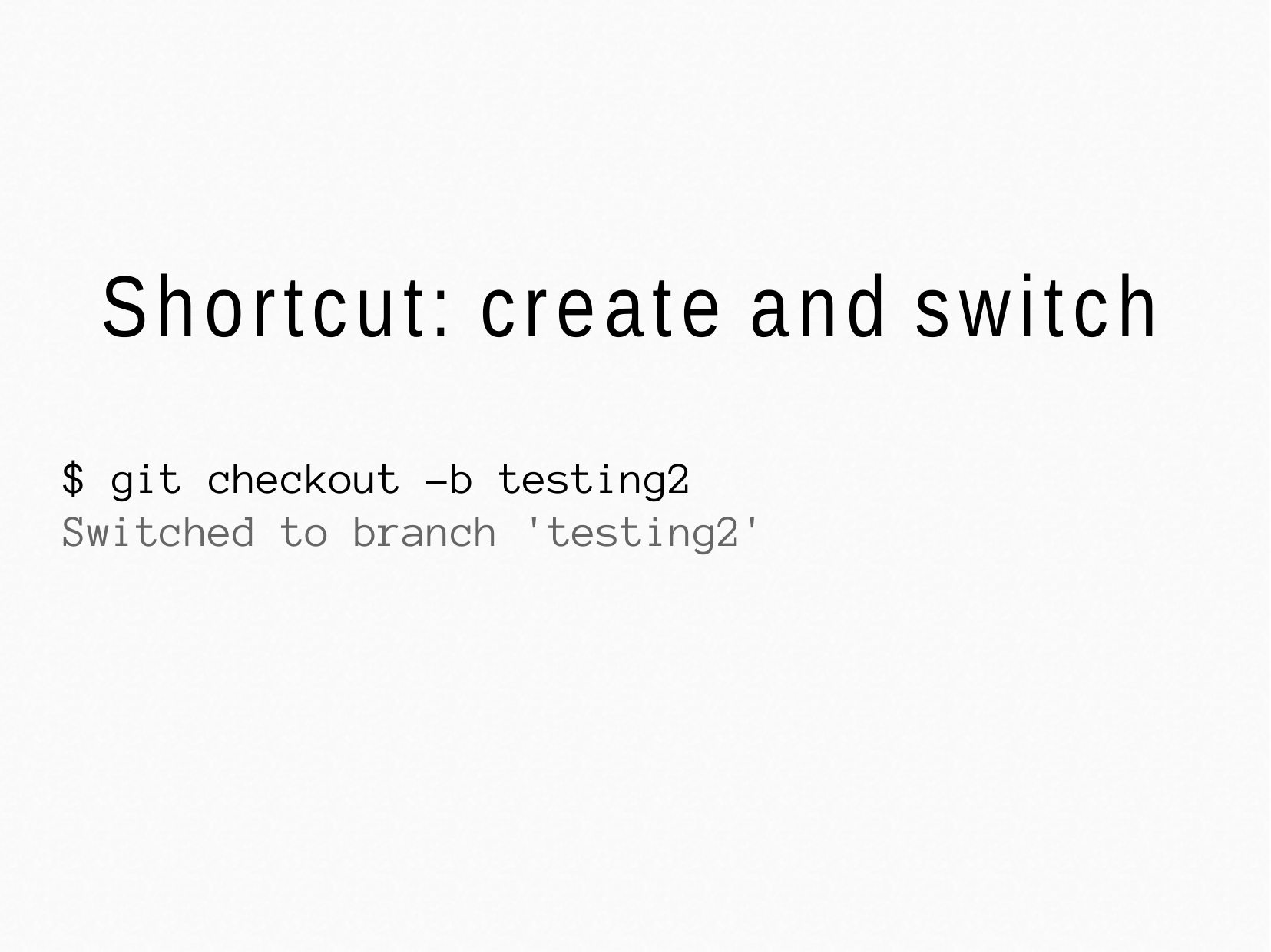

# Shortcut: create and switch
$ git checkout -b testing2  Switched to branch 'testing2'